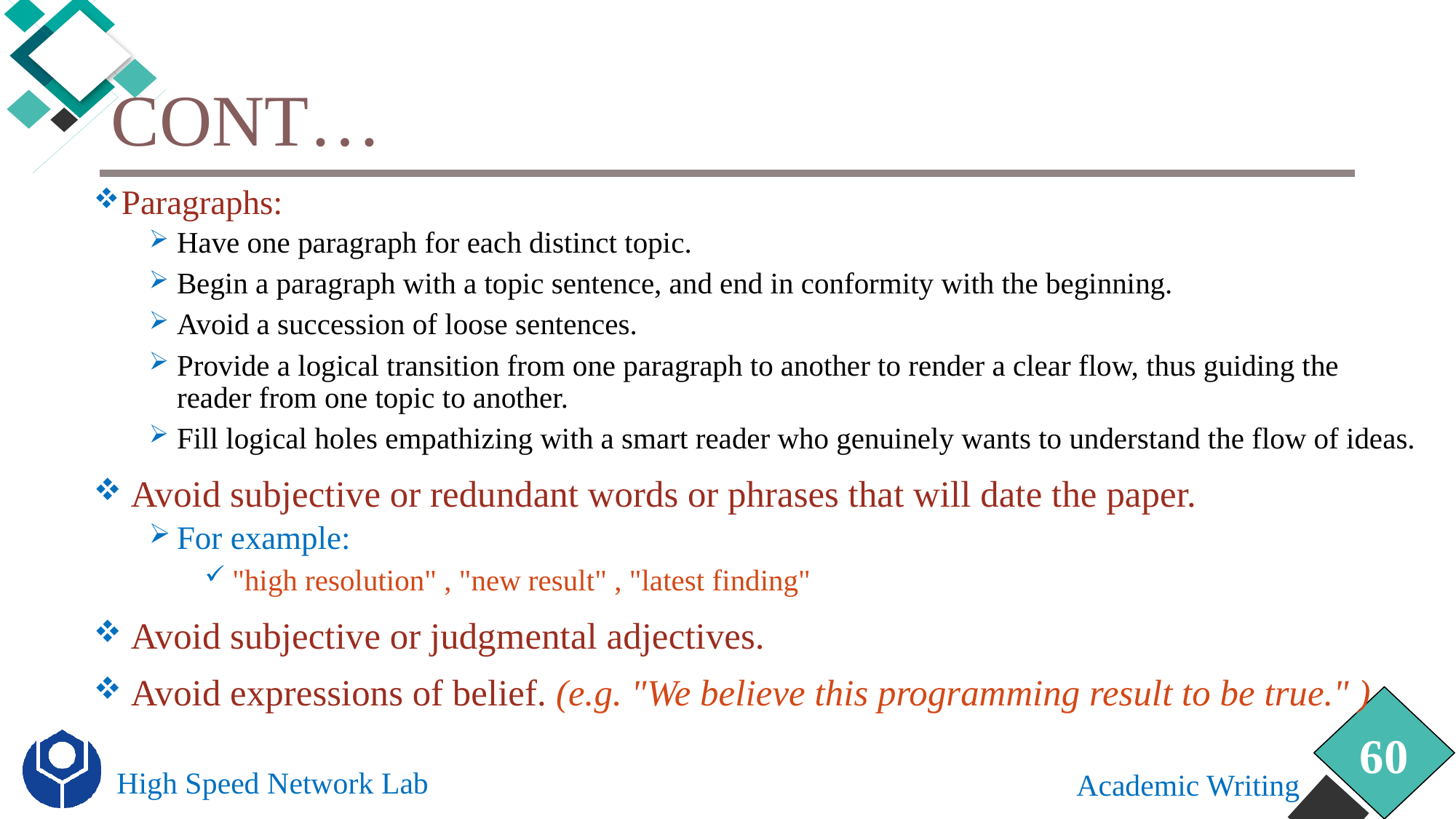

# Cont…
Paragraphs:
Have one paragraph for each distinct topic.
Begin a paragraph with a topic sentence, and end in conformity with the beginning.
Avoid a succession of loose sentences.
Provide a logical transition from one paragraph to another to render a clear flow, thus guiding the reader from one topic to another.
Fill logical holes empathizing with a smart reader who genuinely wants to understand the flow of ideas.
 Avoid subjective or redundant words or phrases that will date the paper.
For example:
"high resolution" , "new result" , "latest finding"
 Avoid subjective or judgmental adjectives.
 Avoid expressions of belief. (e.g. "We believe this programming result to be true." )